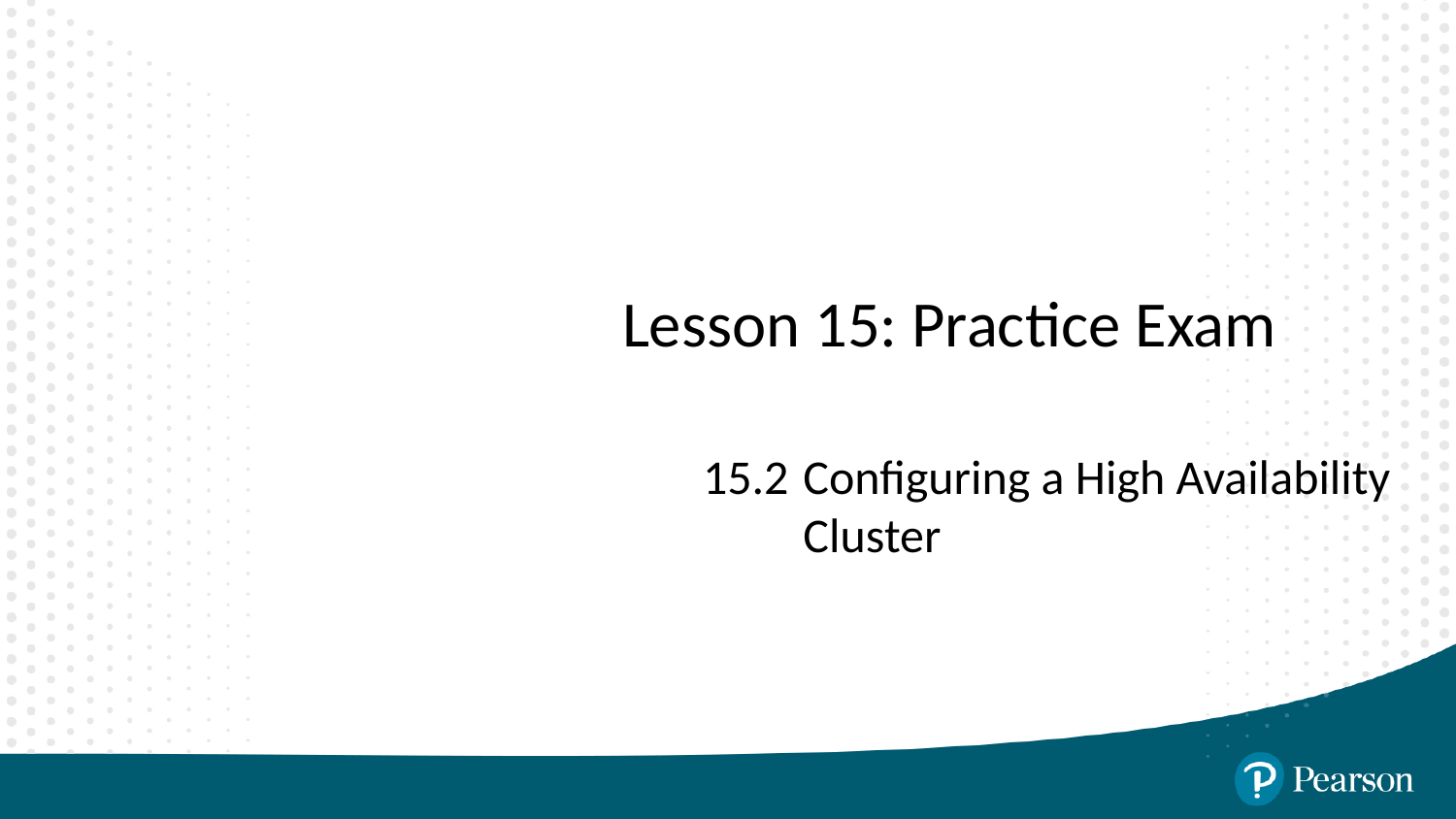

# Lesson 15: Practice Exam
15.2	Configuring a High Availability Cluster